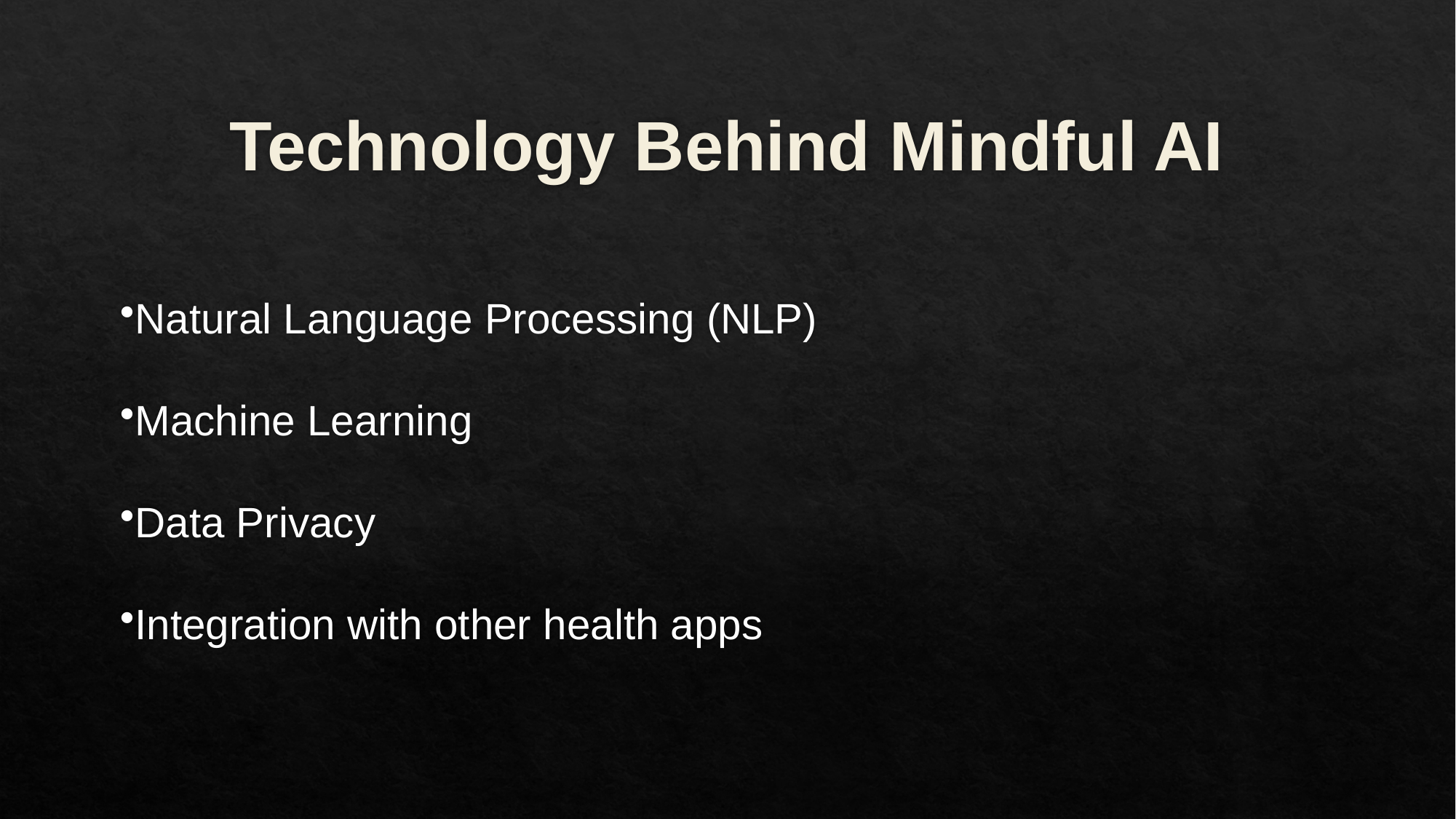

# Technology Behind Mindful AI
Natural Language Processing (NLP)

Machine Learning

Data Privacy

Integration with other health apps